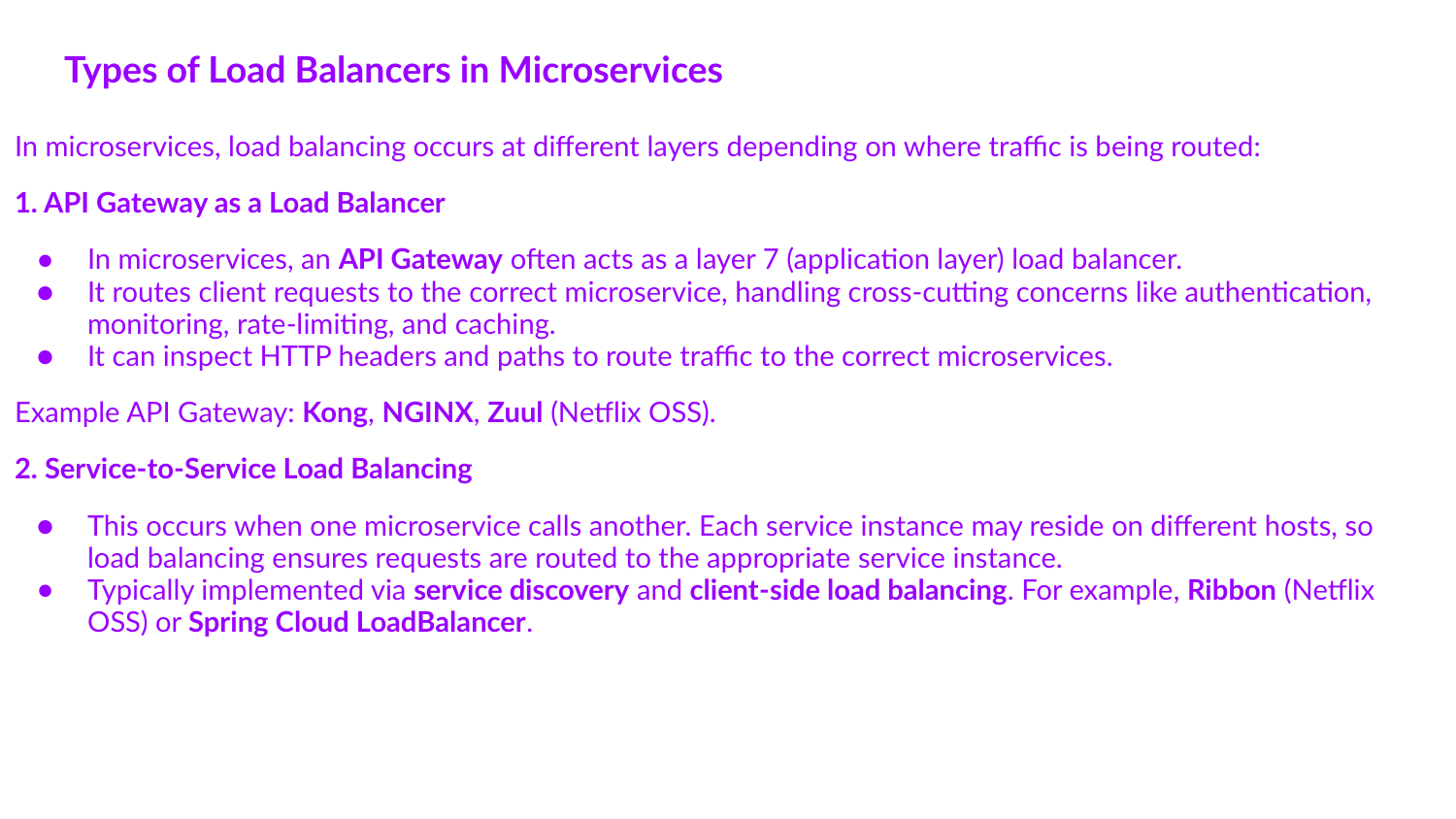

# Types of Load Balancers in Microservices
In microservices, load balancing occurs at different layers depending on where traffic is being routed:
1. API Gateway as a Load Balancer
In microservices, an API Gateway often acts as a layer 7 (application layer) load balancer.
It routes client requests to the correct microservice, handling cross-cutting concerns like authentication, monitoring, rate-limiting, and caching.
It can inspect HTTP headers and paths to route traffic to the correct microservices.
Example API Gateway: Kong, NGINX, Zuul (Netflix OSS).
2. Service-to-Service Load Balancing
This occurs when one microservice calls another. Each service instance may reside on different hosts, so load balancing ensures requests are routed to the appropriate service instance.
Typically implemented via service discovery and client-side load balancing. For example, Ribbon (Netflix OSS) or Spring Cloud LoadBalancer.